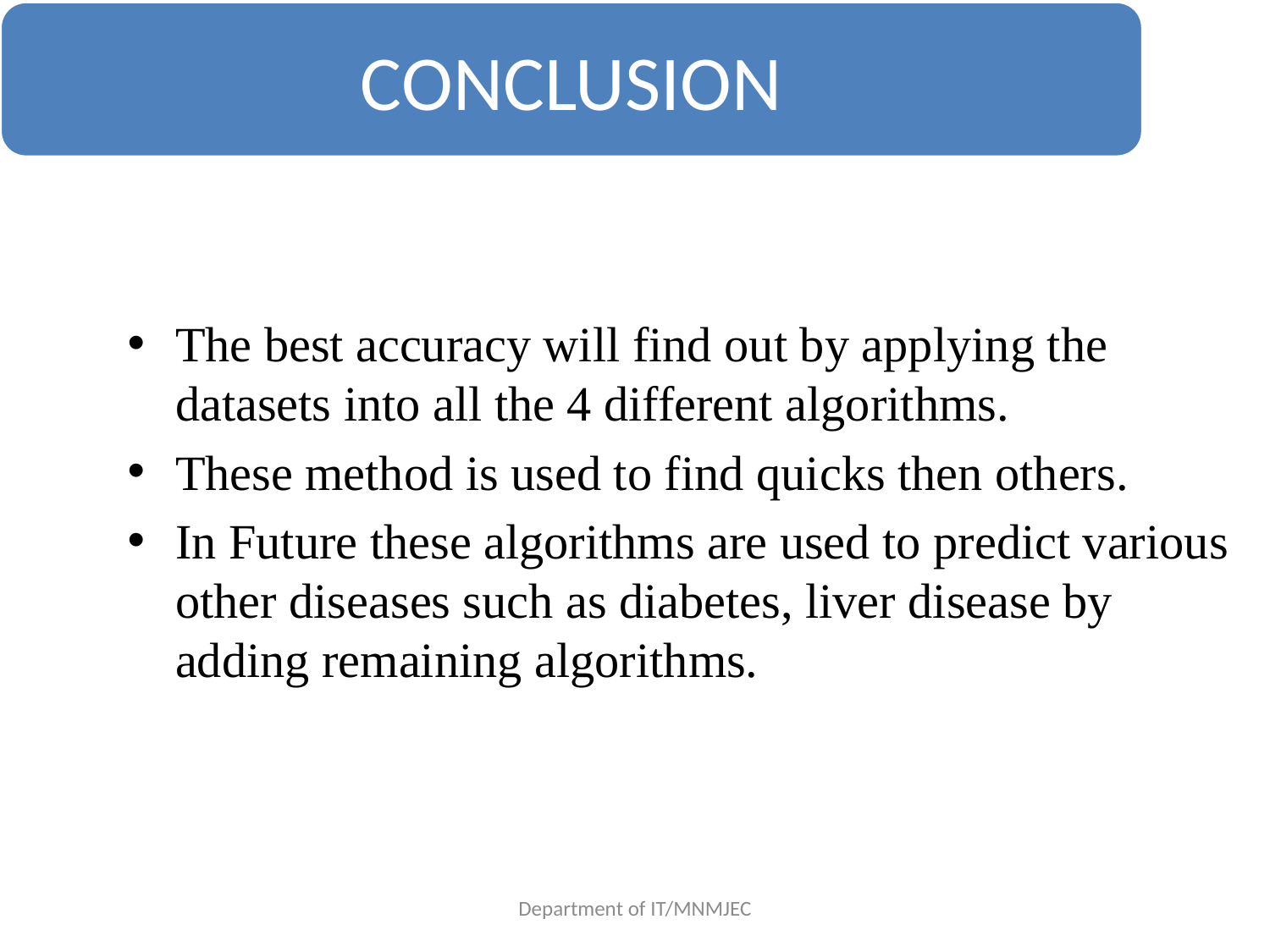

CONCLUSION
The best accuracy will find out by applying the datasets into all the 4 different algorithms.
These method is used to find quicks then others.
In Future these algorithms are used to predict various other diseases such as diabetes, liver disease by adding remaining algorithms.
Department of IT/MNMJEC
32